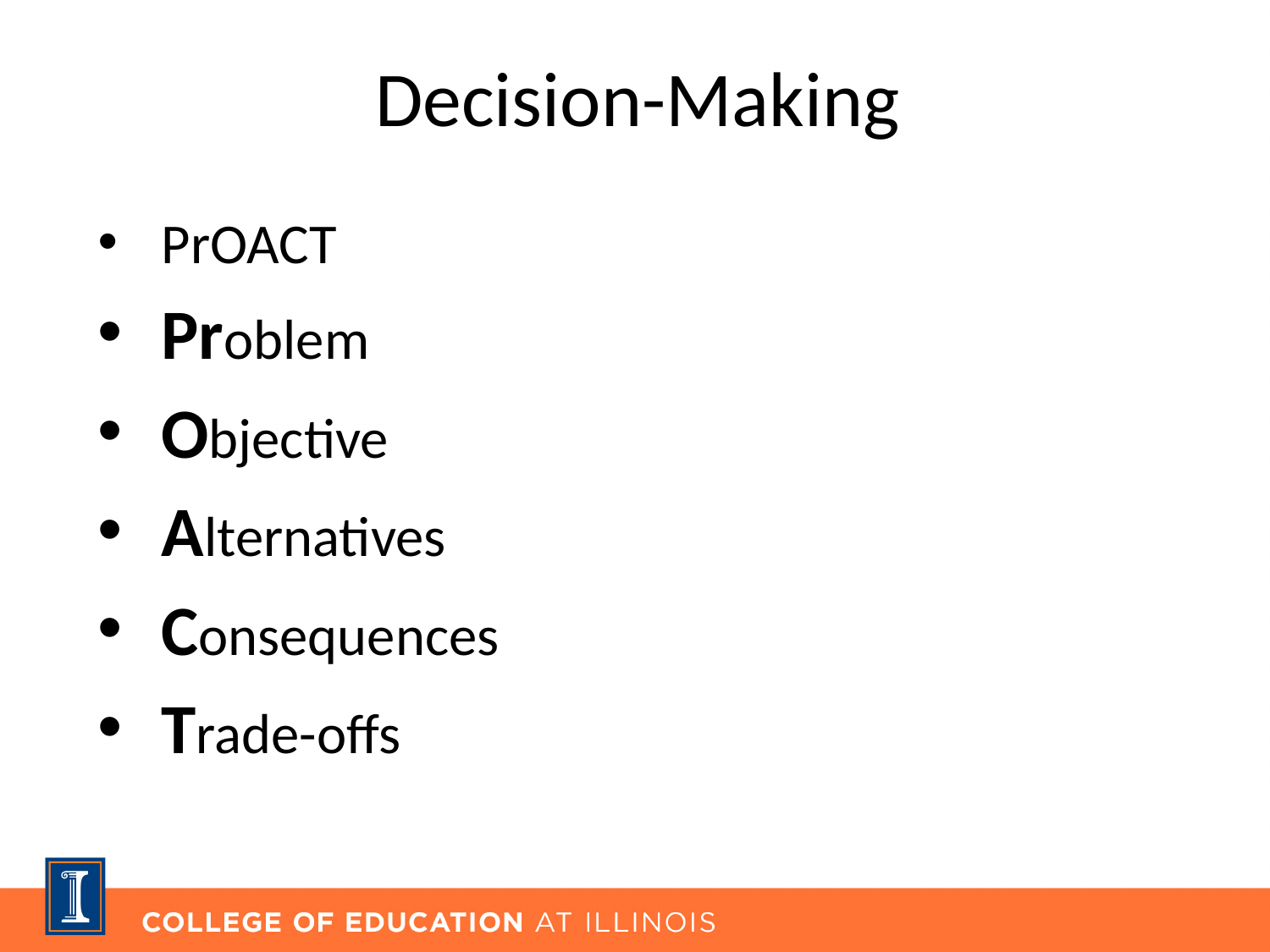

# Decision-Making
PrOACT
Problem
Objective
Alternatives
Consequences
Trade-offs